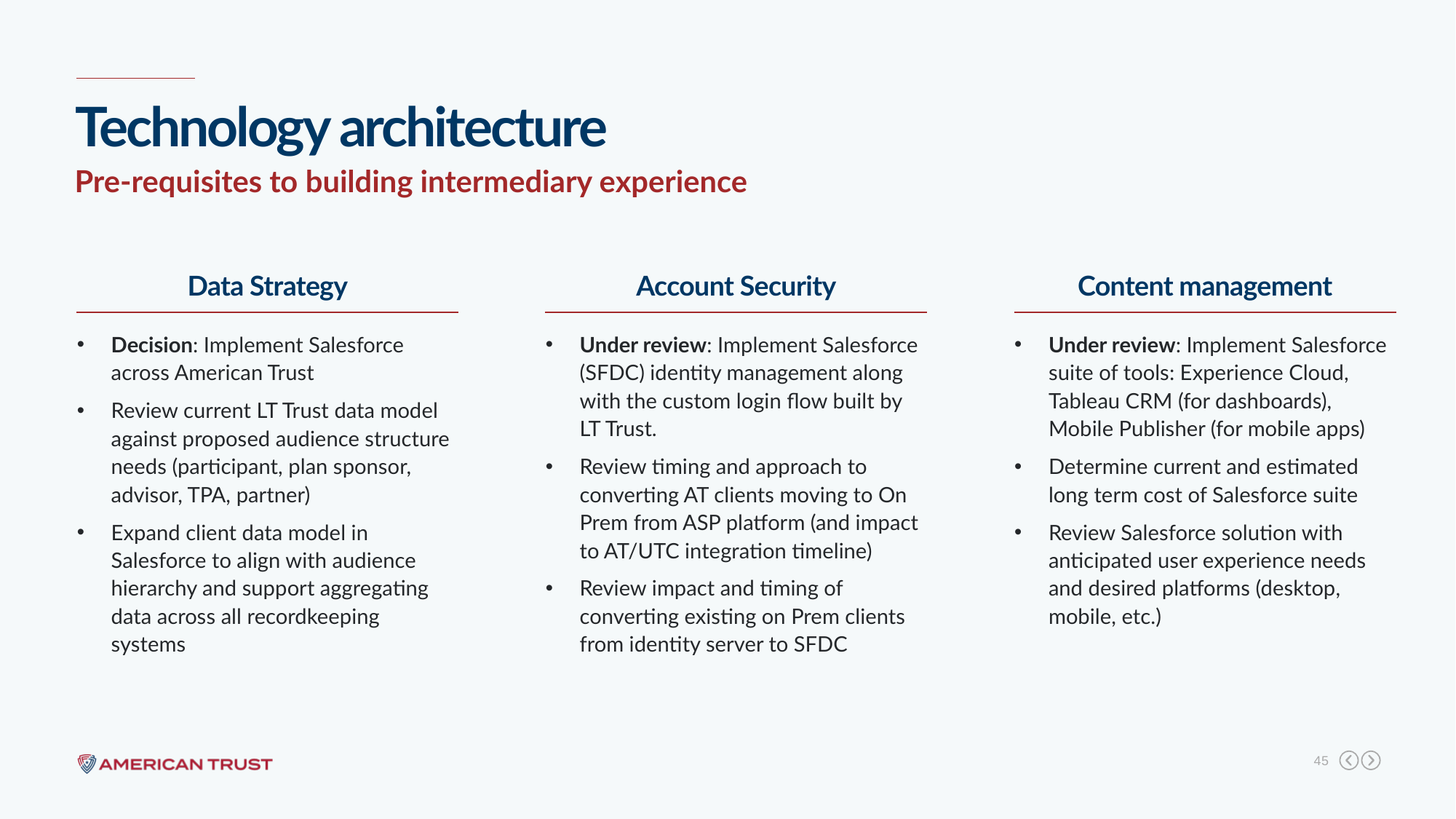

Technology architecture
Pre-requisites to building intermediary experience
Data Strategy
Account Security
Content management
Decision: Implement Salesforce across American Trust
Review current LT Trust data model against proposed audience structure needs (participant, plan sponsor, advisor, TPA, partner)
Expand client data model in Salesforce to align with audience hierarchy and support aggregating data across all recordkeeping systems
Under review: Implement Salesforce (SFDC) identity management along with the custom login flow built by LT Trust.
Review timing and approach to converting AT clients moving to On Prem from ASP platform (and impact to AT/UTC integration timeline)
Review impact and timing of converting existing on Prem clients from identity server to SFDC
Under review: Implement Salesforce suite of tools: Experience Cloud, Tableau CRM (for dashboards), Mobile Publisher (for mobile apps)
Determine current and estimated long term cost of Salesforce suite
Review Salesforce solution with anticipated user experience needs and desired platforms (desktop, mobile, etc.)